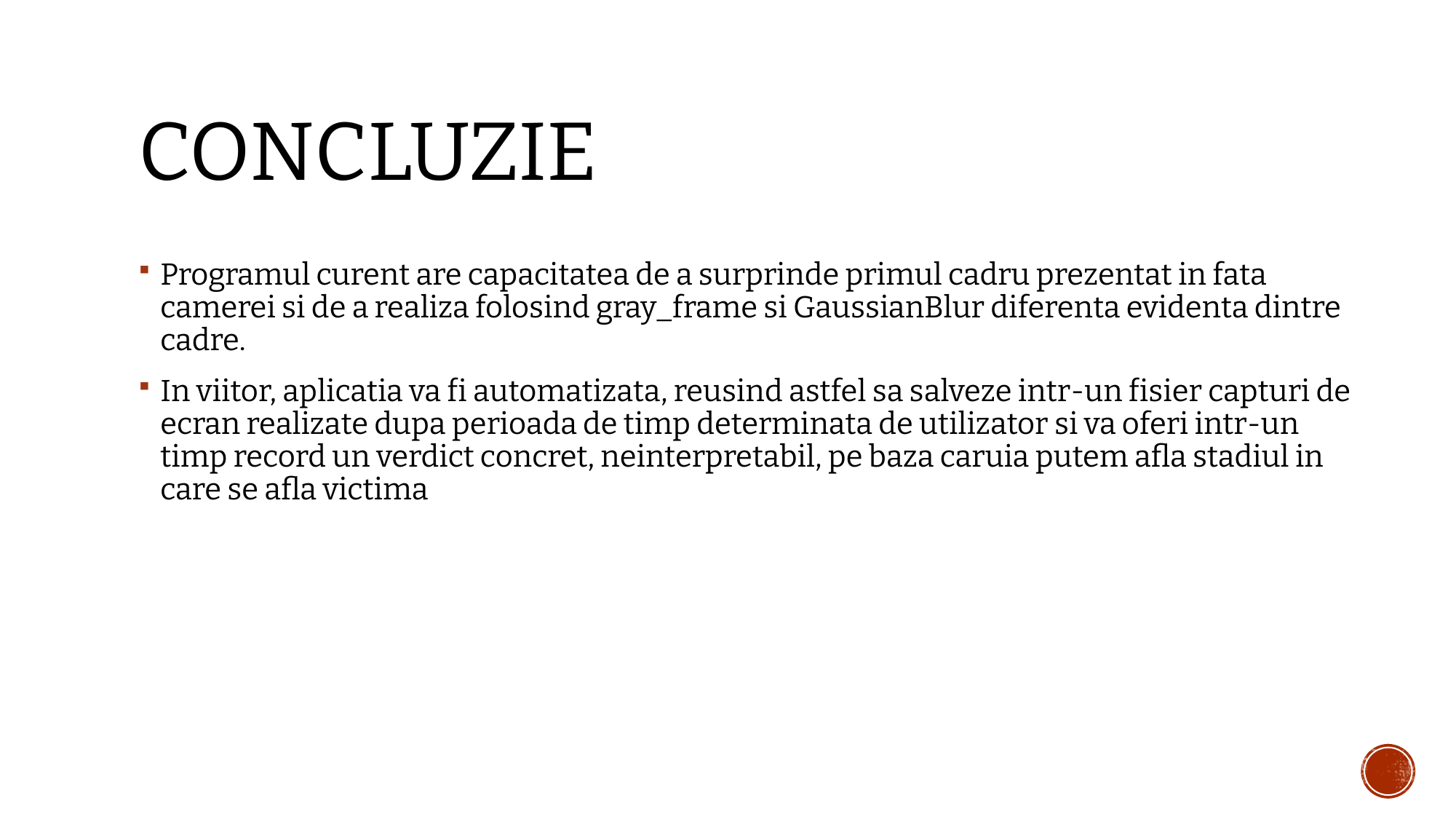

# Concluzie
Programul curent are capacitatea de a surprinde primul cadru prezentat in fata camerei si de a realiza folosind gray_frame si GaussianBlur diferenta evidenta dintre cadre.
In viitor, aplicatia va fi automatizata, reusind astfel sa salveze intr-un fisier capturi de ecran realizate dupa perioada de timp determinata de utilizator si va oferi intr-un timp record un verdict concret, neinterpretabil, pe baza caruia putem afla stadiul in care se afla victima